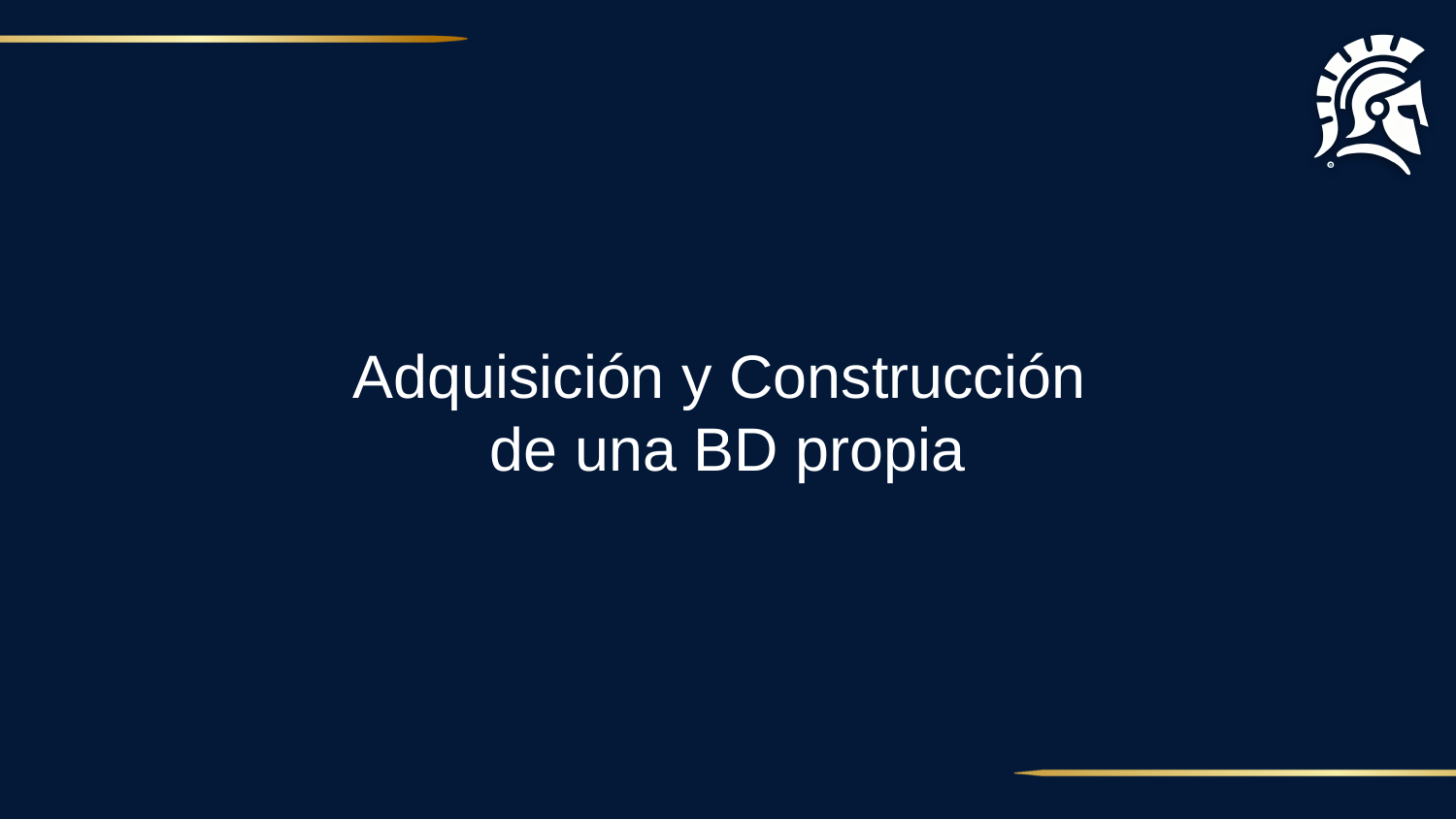

# Adquisición y Construcción
de una BD propia